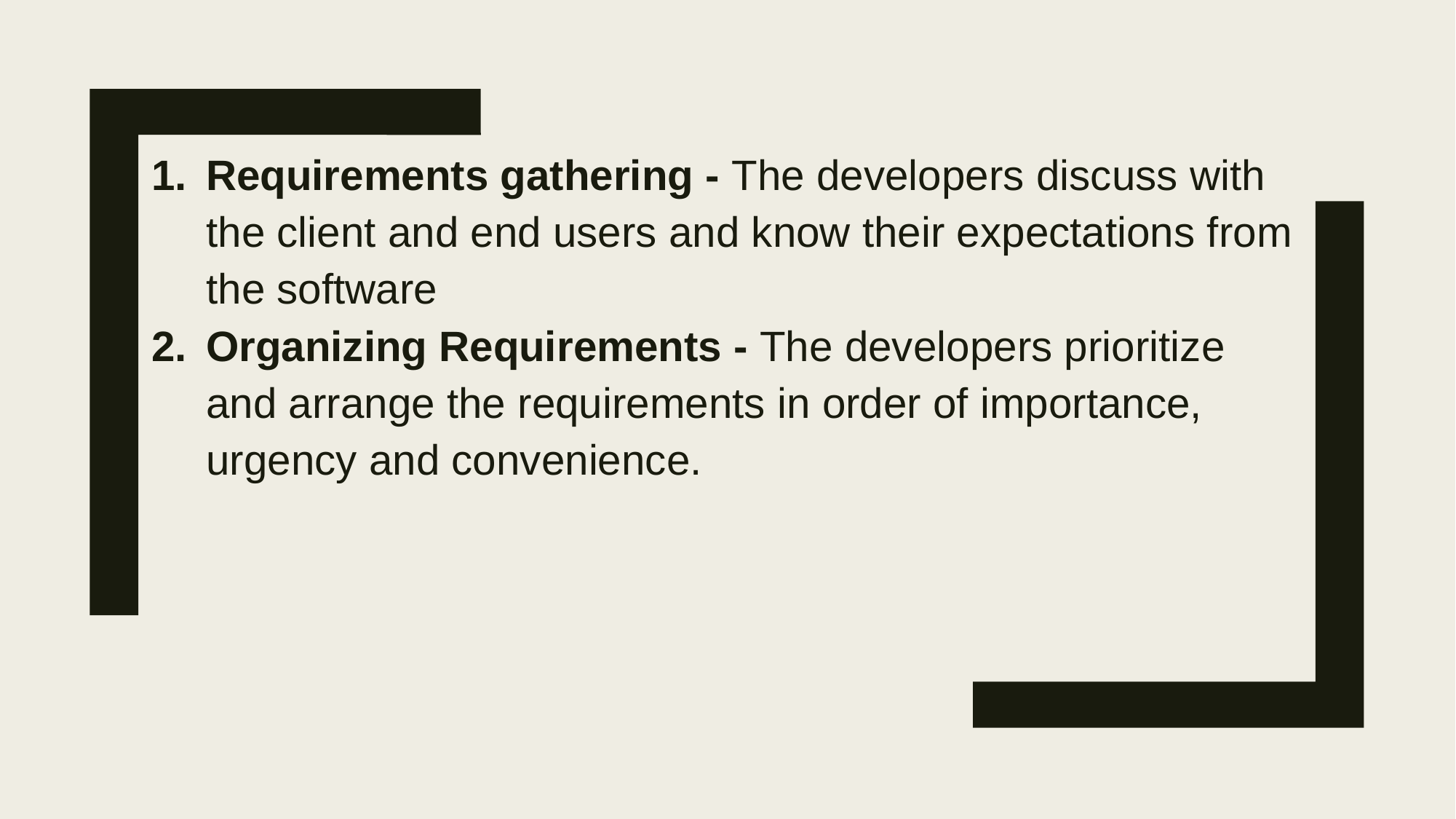

Requirements gathering - The developers discuss with the client and end users and know their expectations from the software
Organizing Requirements - The developers prioritize and arrange the requirements in order of importance, urgency and convenience.